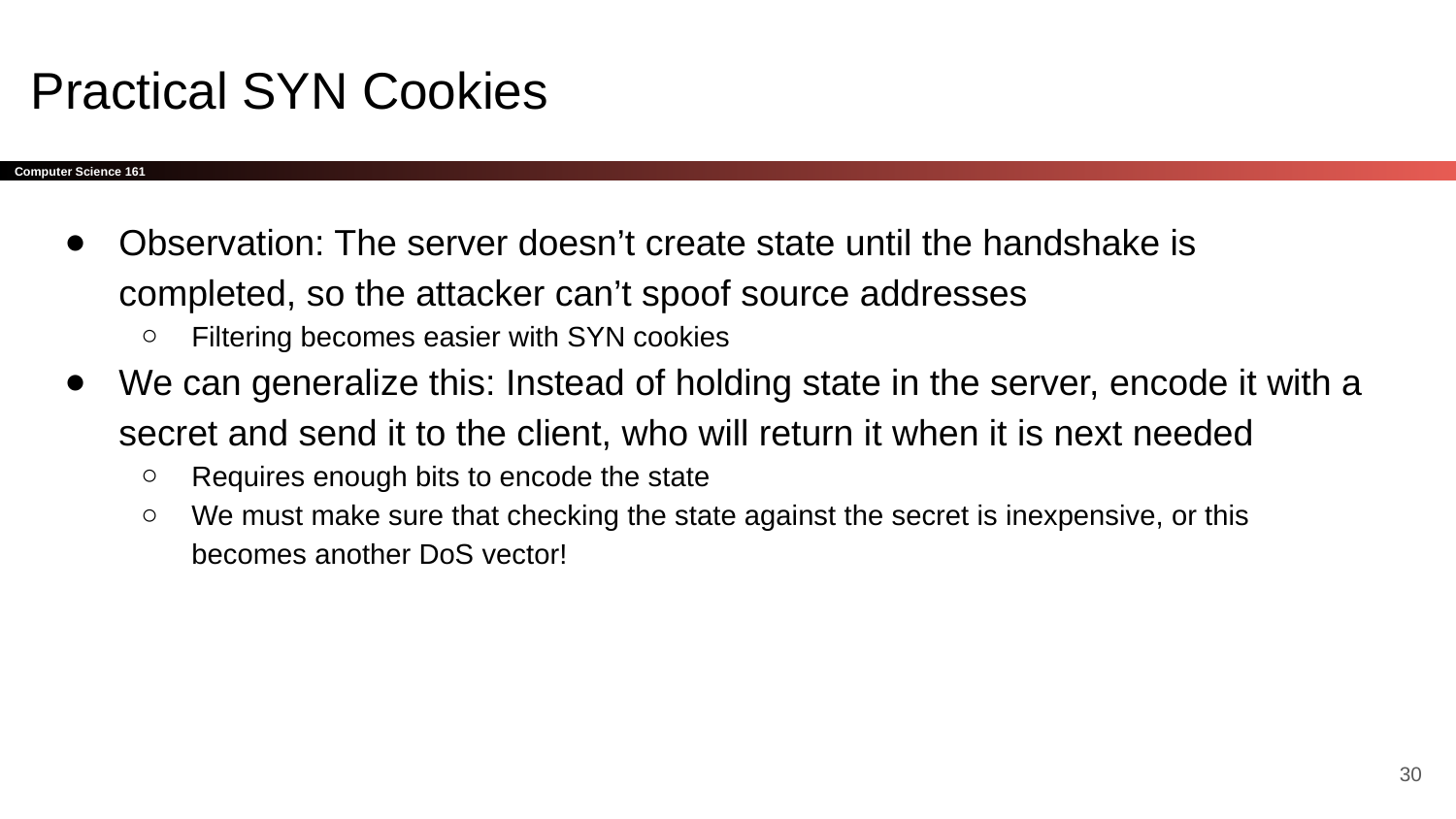

# Practical SYN Cookies
Observation: The server doesn’t create state until the handshake is completed, so the attacker can’t spoof source addresses
Filtering becomes easier with SYN cookies
We can generalize this: Instead of holding state in the server, encode it with a secret and send it to the client, who will return it when it is next needed
Requires enough bits to encode the state
We must make sure that checking the state against the secret is inexpensive, or this becomes another DoS vector!
30